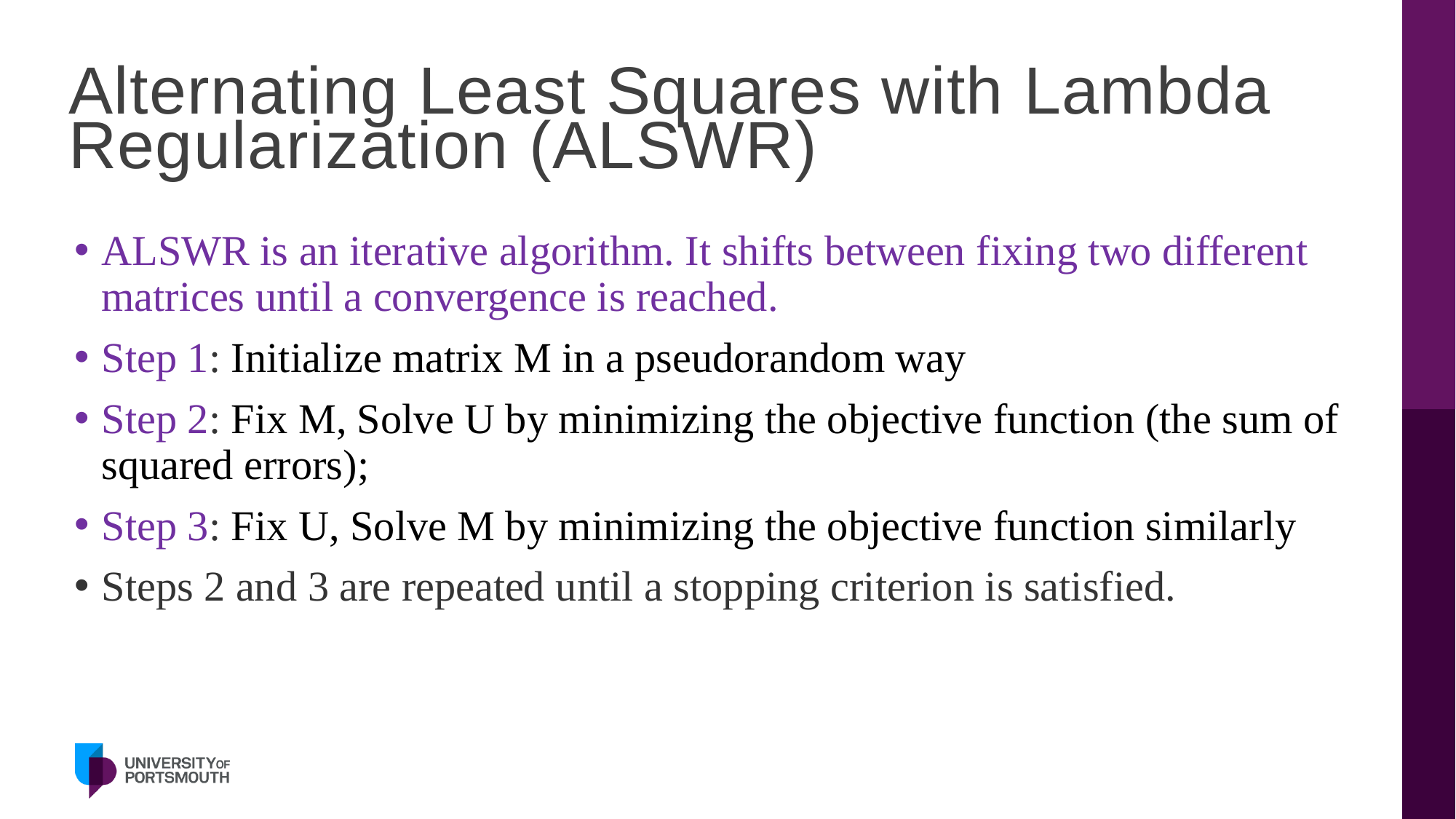

# Alternating Least Squares with Lambda Regularization (ALSWR)
ALSWR is an iterative algorithm. It shifts between fixing two different matrices until a convergence is reached.
Step 1: Initialize matrix M in a pseudorandom way
Step 2: Fix M, Solve U by minimizing the objective function (the sum of squared errors);
Step 3: Fix U, Solve M by minimizing the objective function similarly
Steps 2 and 3 are repeated until a stopping criterion is satisfied.